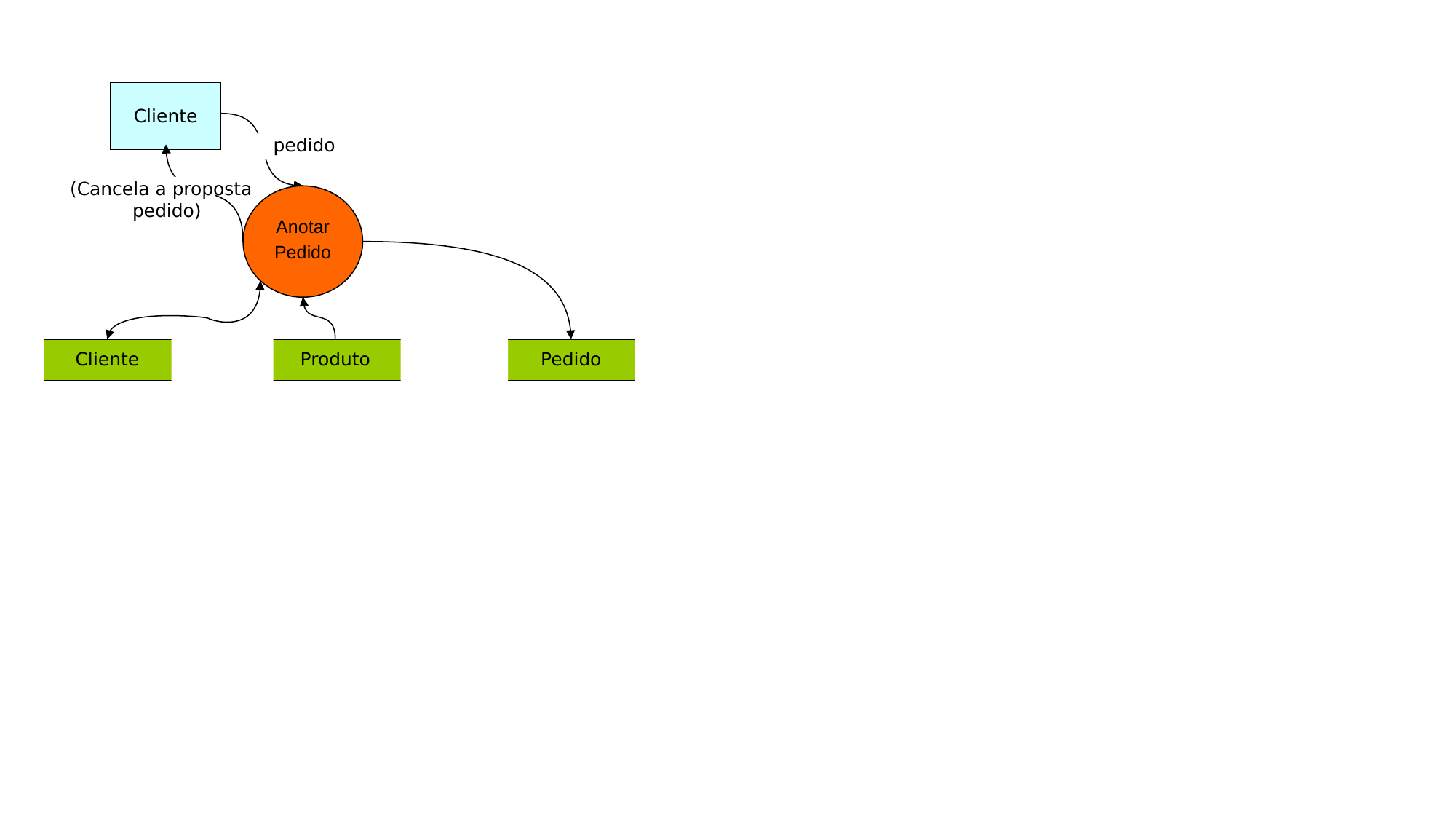

Cliente
pedido
(Cancela a proposta
 pedido)
Anotar
Pedido

Cliente

Produto

Pedido